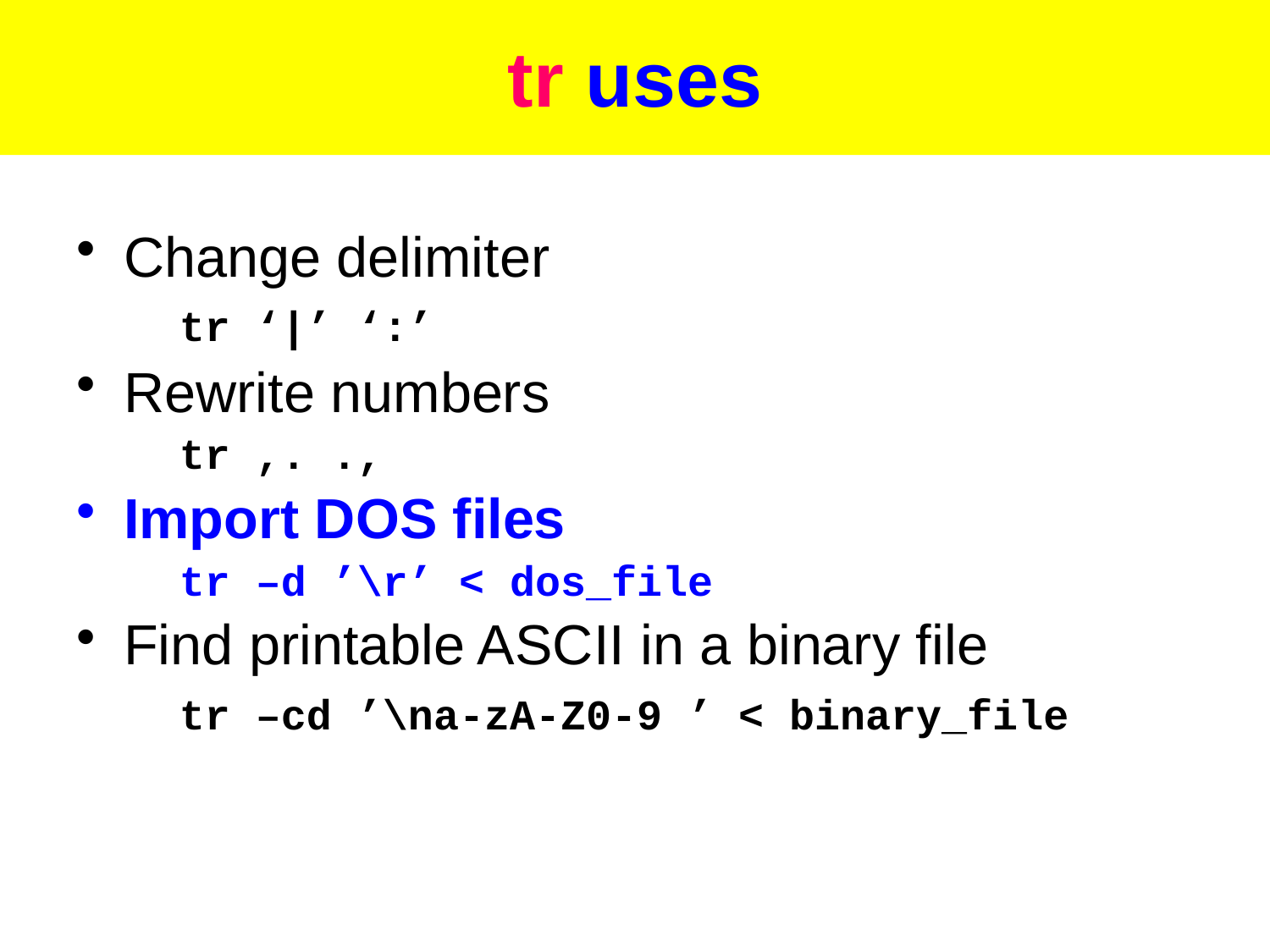

# tr uses
Change delimiter
	tr ‘|’ ‘:’
Rewrite numbers
	tr ,. .,
Import DOS files
	tr –d ’\r’ < dos_file
Find printable ASCII in a binary file
	tr –cd ’\na-zA-Z0-9 ’ < binary_file